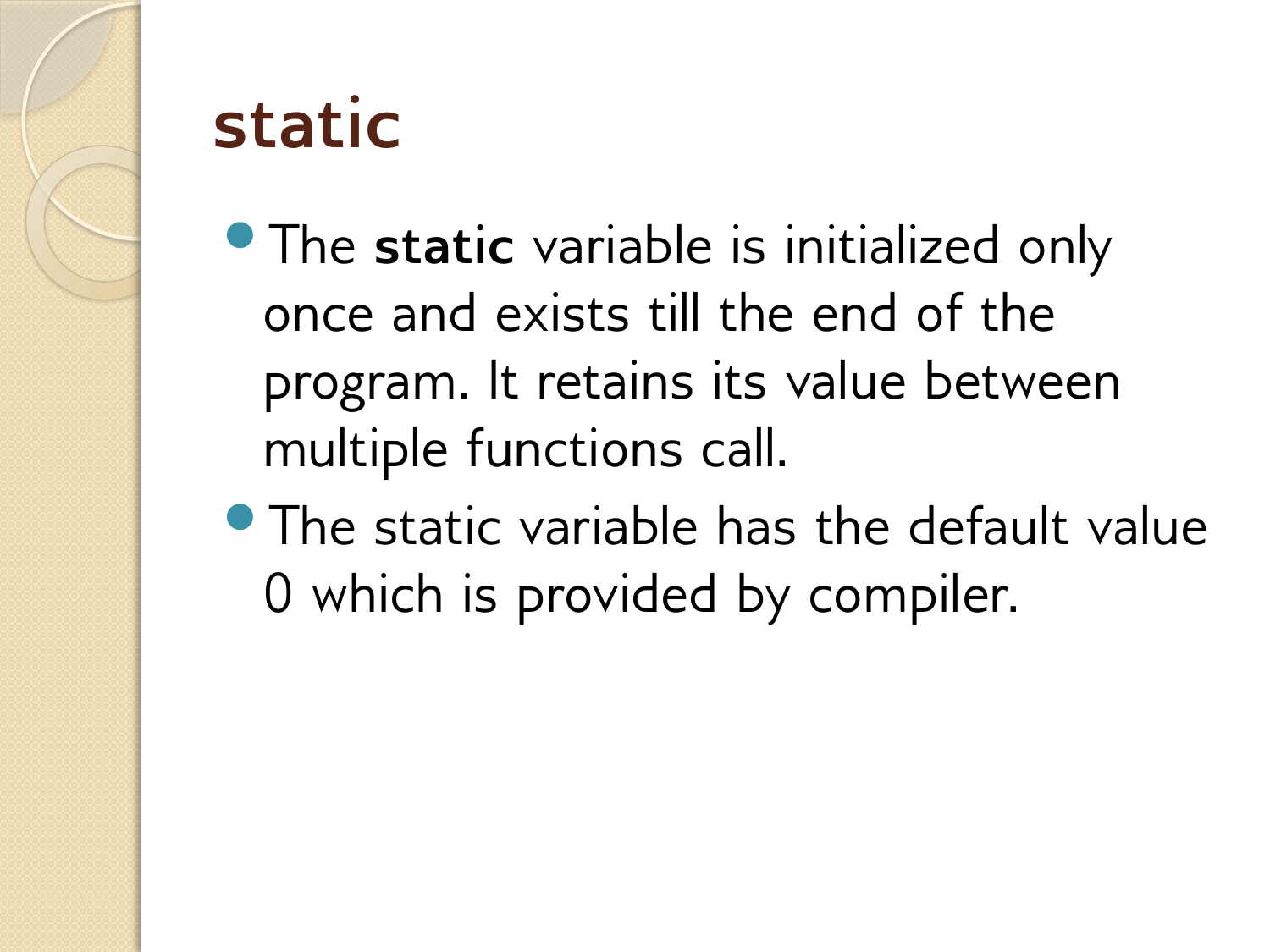

# static
The static variable is initialized only once and exists till the end of the program. It retains its value between multiple functions call.
The static variable has the default value 0 which is provided by compiler.